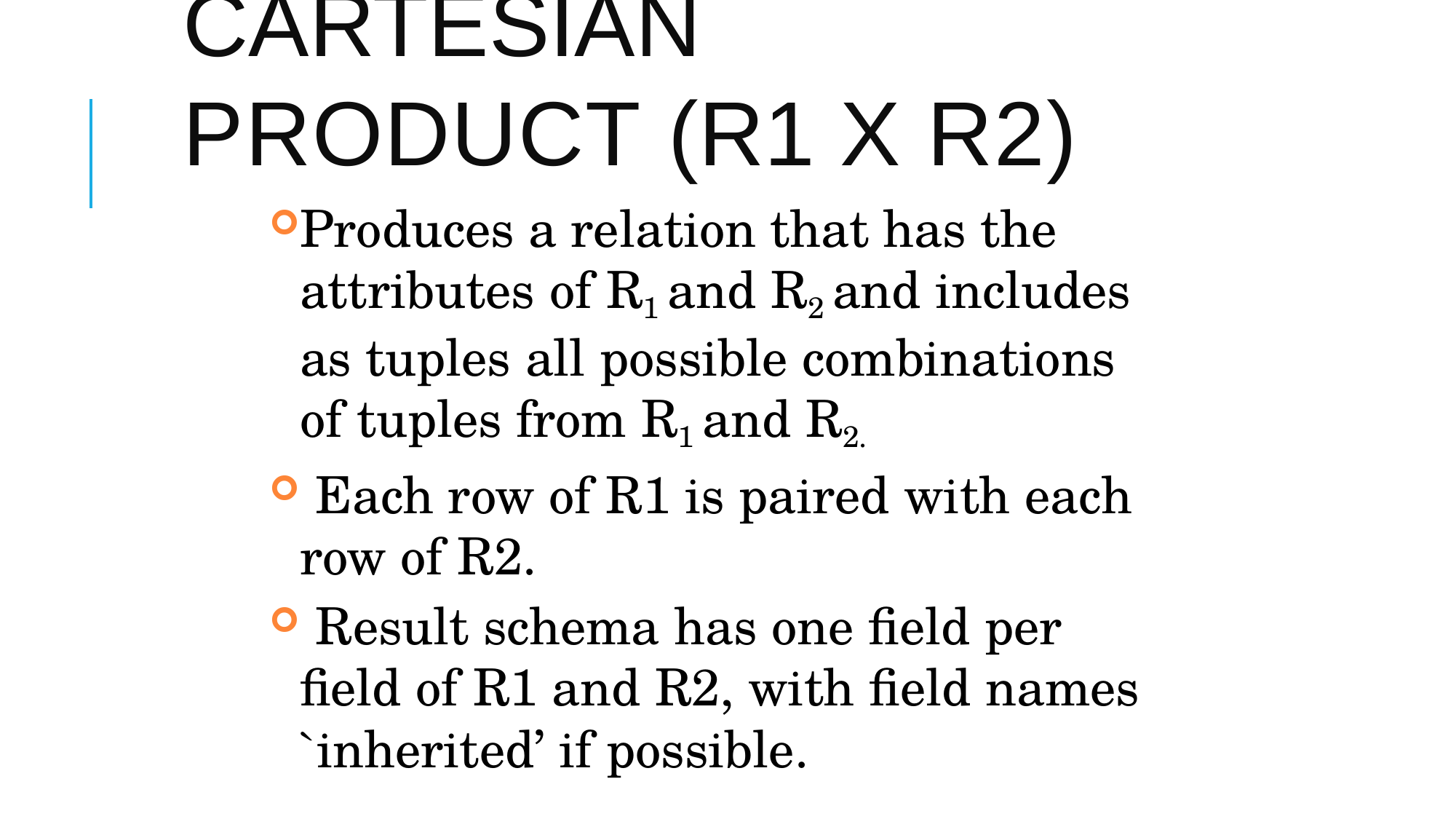

# Cartesian Product (R1 X R2)
Produces a relation that has the  attributes of R1 and R2 and includes  as tuples all possible combinations  of tuples from R1 and R2.
Each row of R1 is paired with each
row of R2.
Result schema has one field per
field of R1 and R2, with field names
`inherited’ if possible.